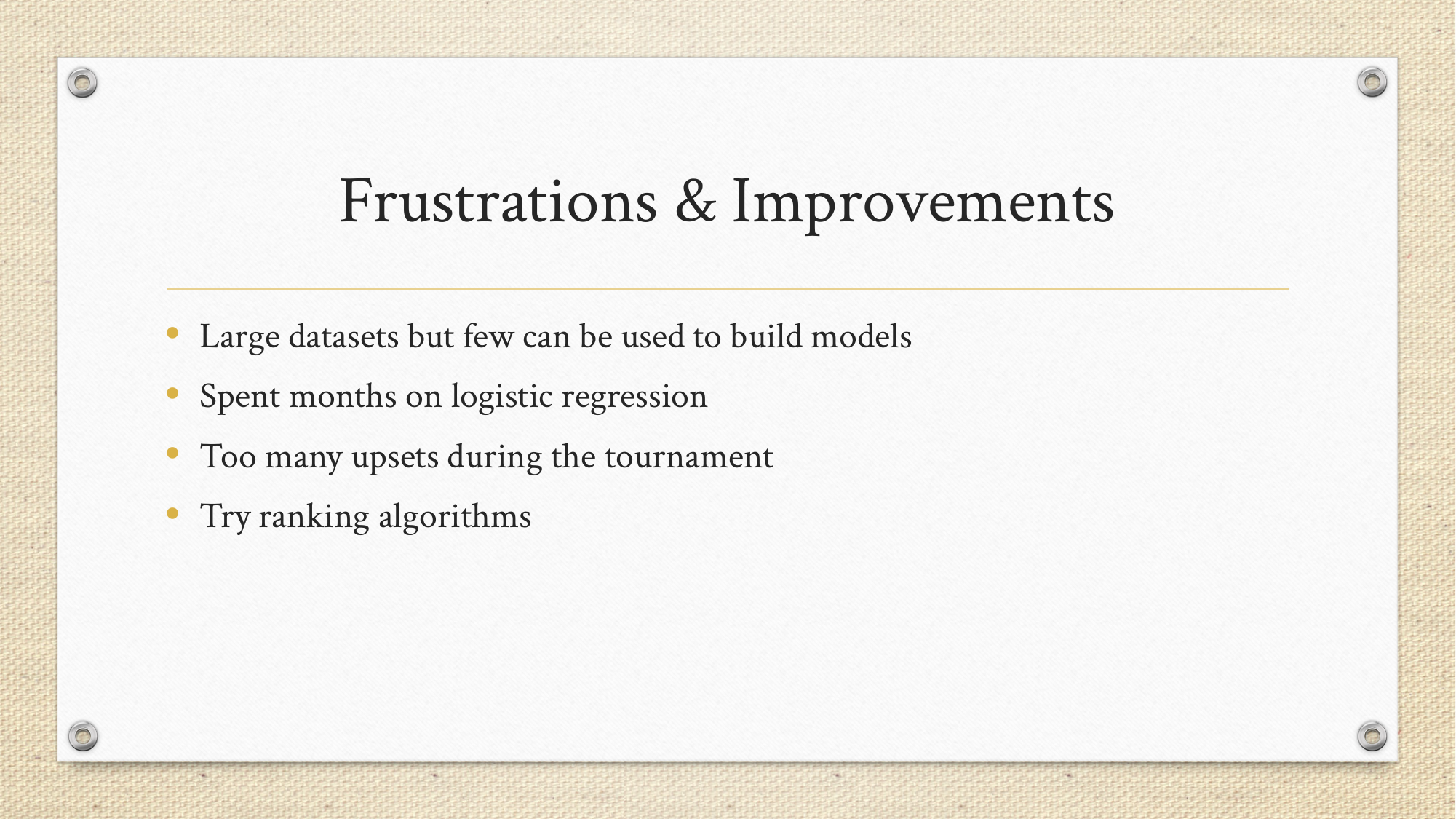

# Frustrations & Improvements
Large datasets but few can be used to build models
Spent months on logistic regression
Too many upsets during the tournament
Try ranking algorithms